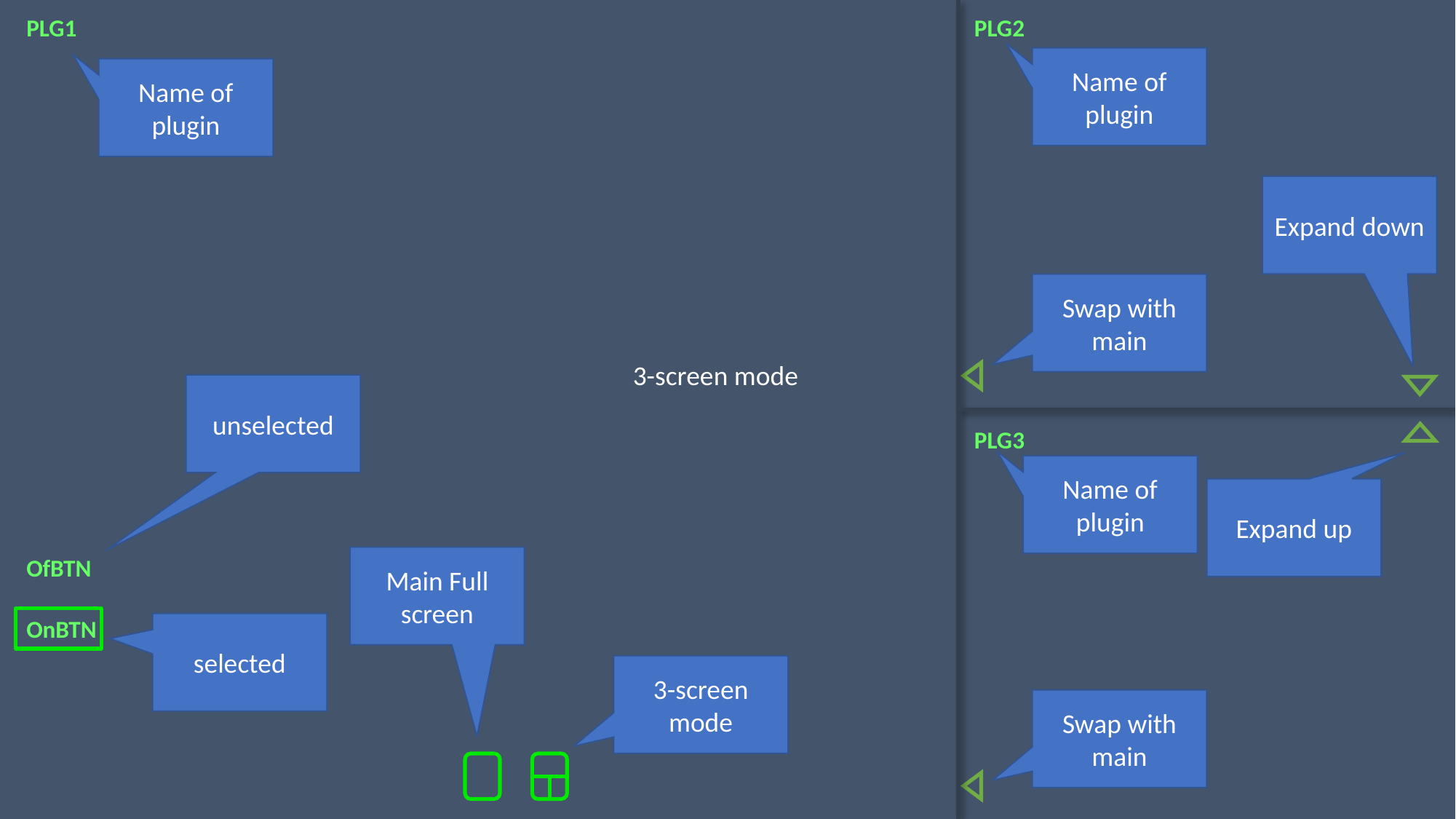

PLG1

PLG2
Name of plugin
Name of plugin
Expand down
Swap with main
3-screen mode

unselected

PLG3

Name of plugin
Expand up
OfBTN
Main Full screen
OnBTN
selected
3-screen mode
Swap with main